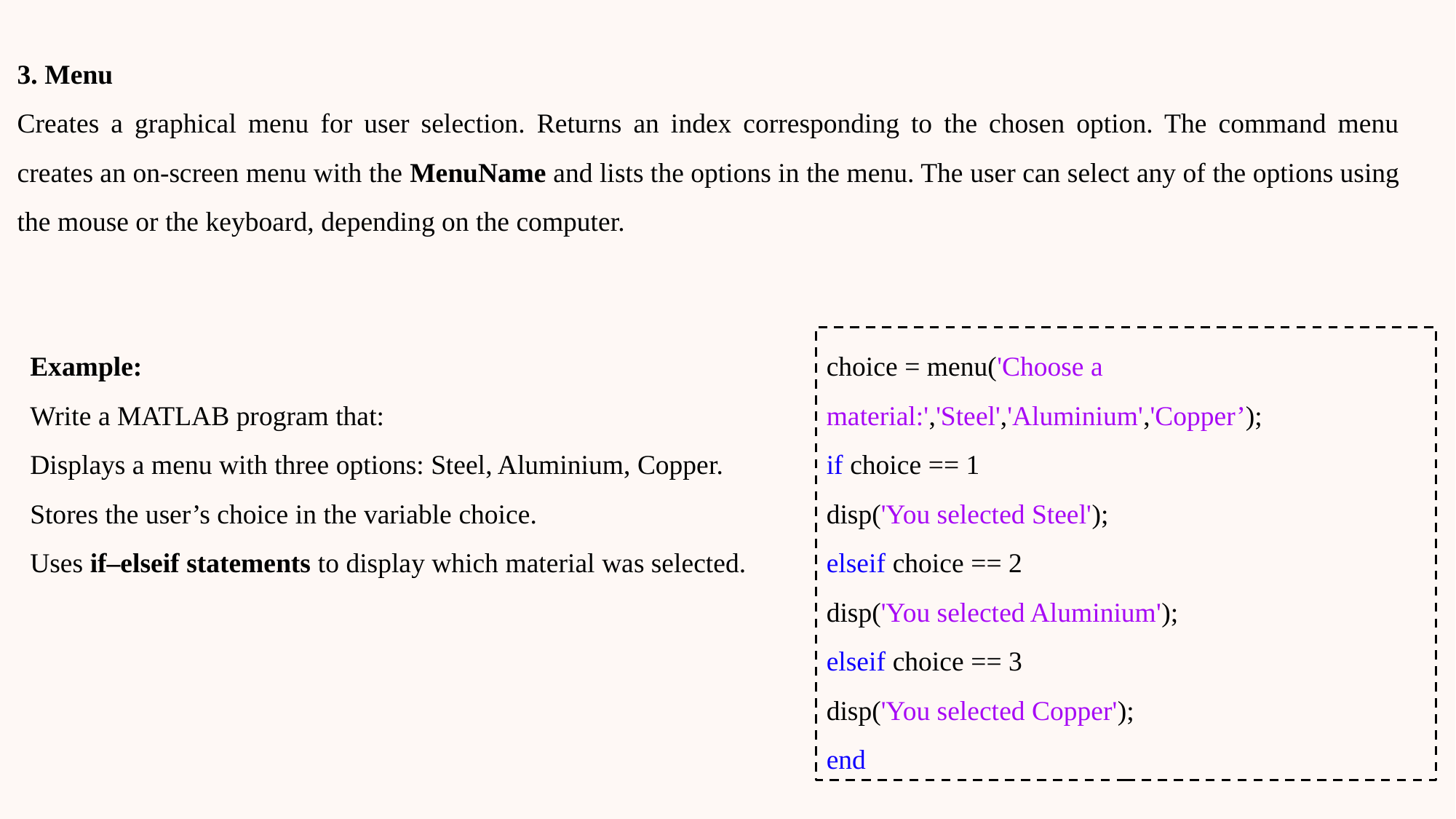

3. Menu
Creates a graphical menu for user selection. Returns an index corresponding to the chosen option. The command menu creates an on-screen menu with the MenuName and lists the options in the menu. The user can select any of the options using the mouse or the keyboard, depending on the computer.
Example:
Write a MATLAB program that:
Displays a menu with three options: Steel, Aluminium, Copper.
Stores the user’s choice in the variable choice.
Uses if–elseif statements to display which material was selected.
choice = menu('Choose a material:','Steel','Aluminium','Copper’);
if choice == 1
disp('You selected Steel');
elseif choice == 2
disp('You selected Aluminium');
elseif choice == 3
disp('You selected Copper');
end